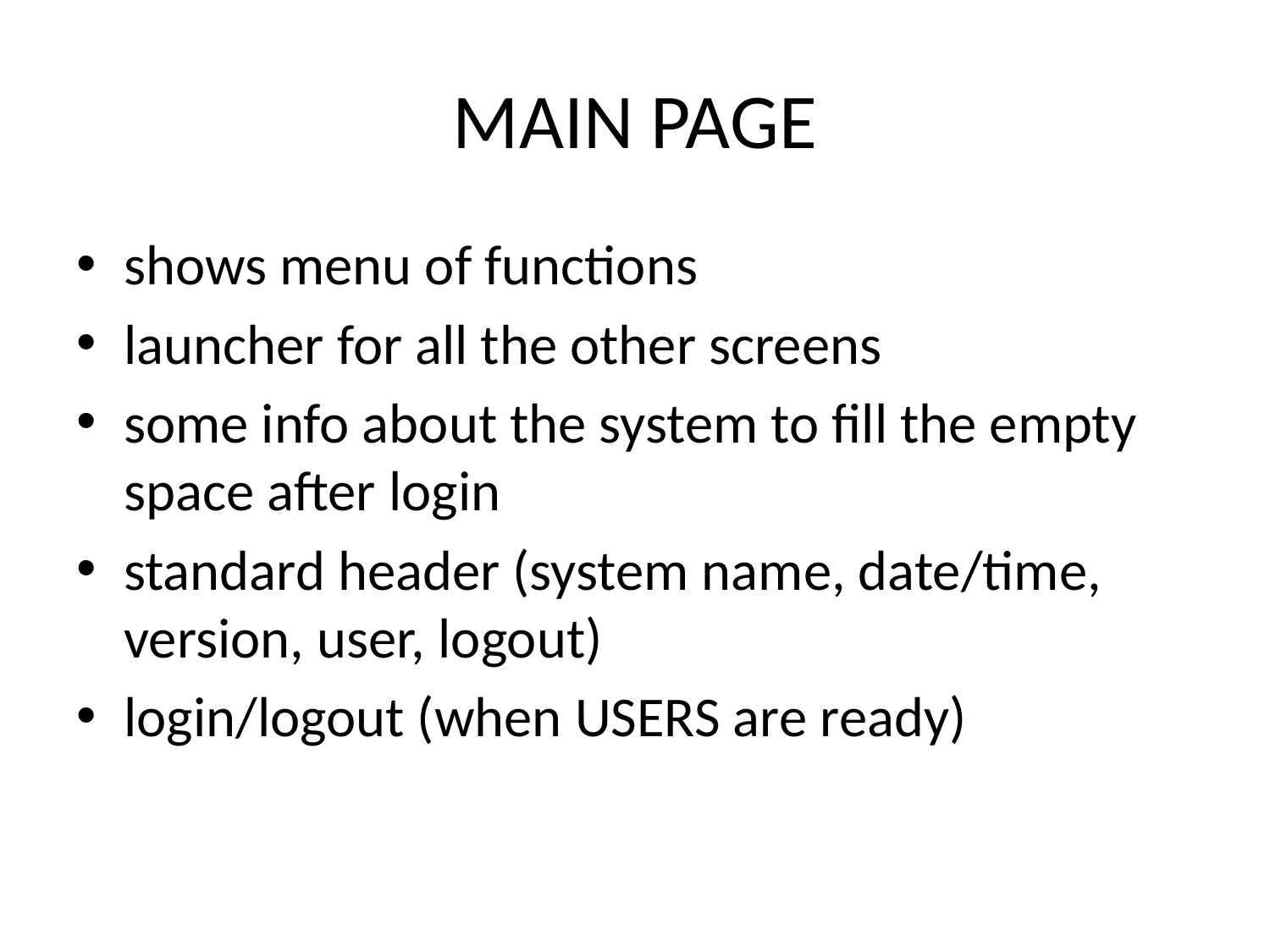

# MAIN PAGE
shows menu of functions
launcher for all the other screens
some info about the system to fill the empty space after login
standard header (system name, date/time, version, user, logout)
login/logout (when USERS are ready)